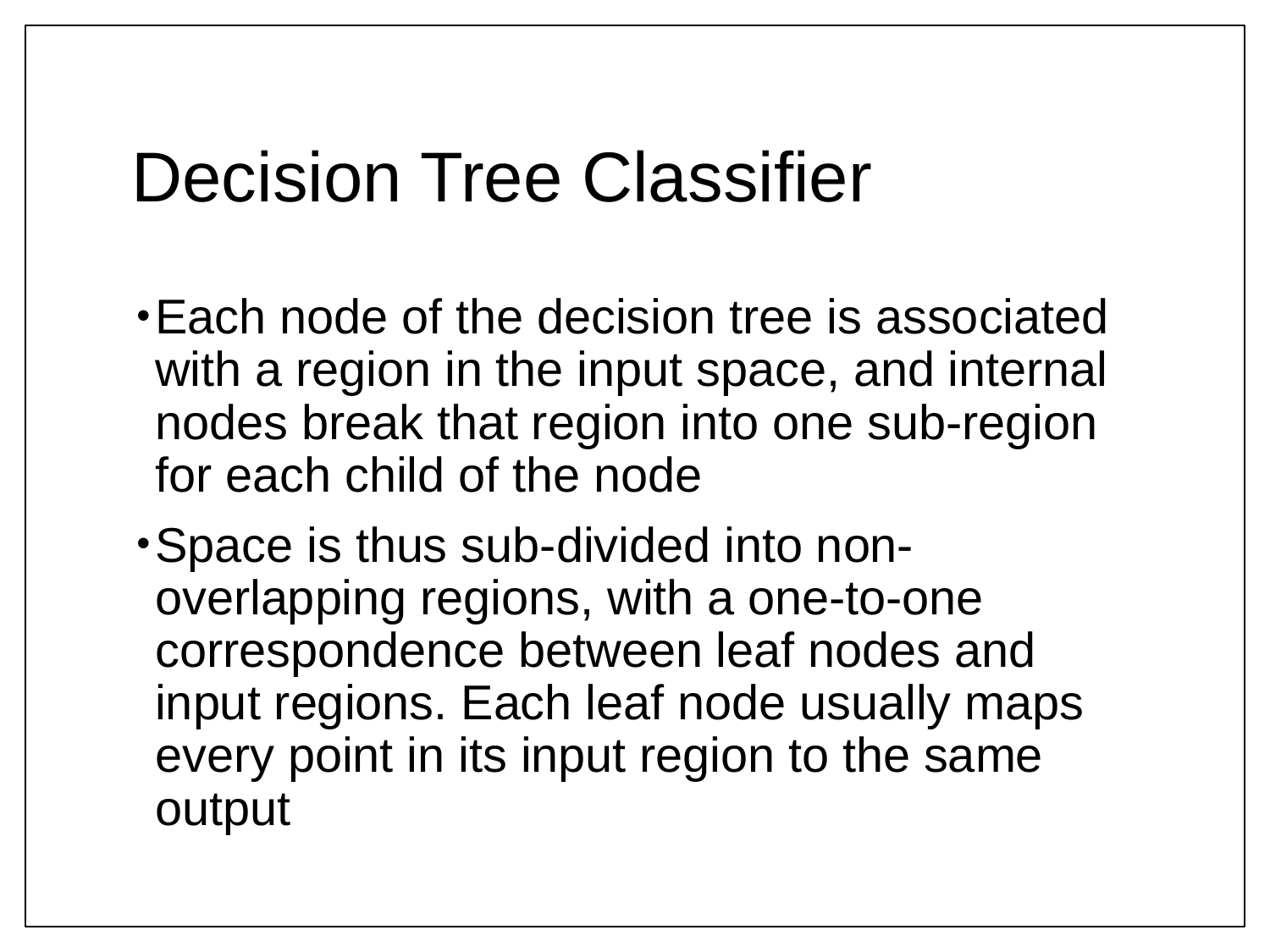

# Decision Tree Classifier
Each node of the decision tree is associated with a region in the input space, and internal nodes break that region into one sub-region for each child of the node
Space is thus sub-divided into non-overlapping regions, with a one-to-one correspondence between leaf nodes and input regions. Each leaf node usually maps every point in its input region to the same output